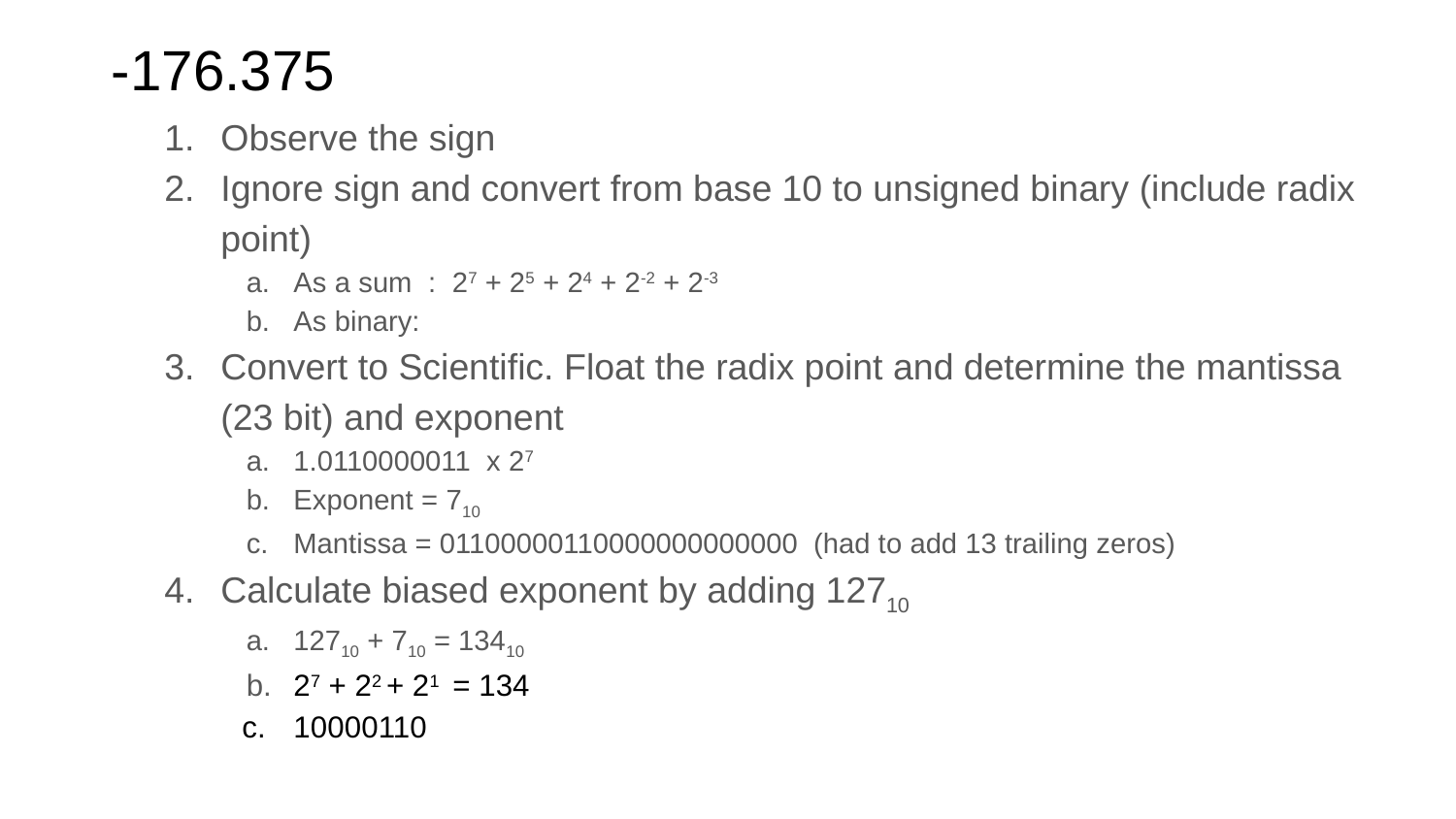

# -176.375
Observe the sign
Ignore sign and convert from base 10 to unsigned binary (include radix point)
As a sum  :  27 + 25 + 24 + 2-2 + 2-3
As binary:
Convert to Scientific. Float the radix point and determine the mantissa (23 bit) and exponent
1.0110000011  x 27
Exponent = 710
Mantissa = 01100000110000000000000  (had to add 13 trailing zeros)
Calculate biased exponent by adding 12710
12710 + 710 = 13410
27 + 22 + 21  = 134
10000110